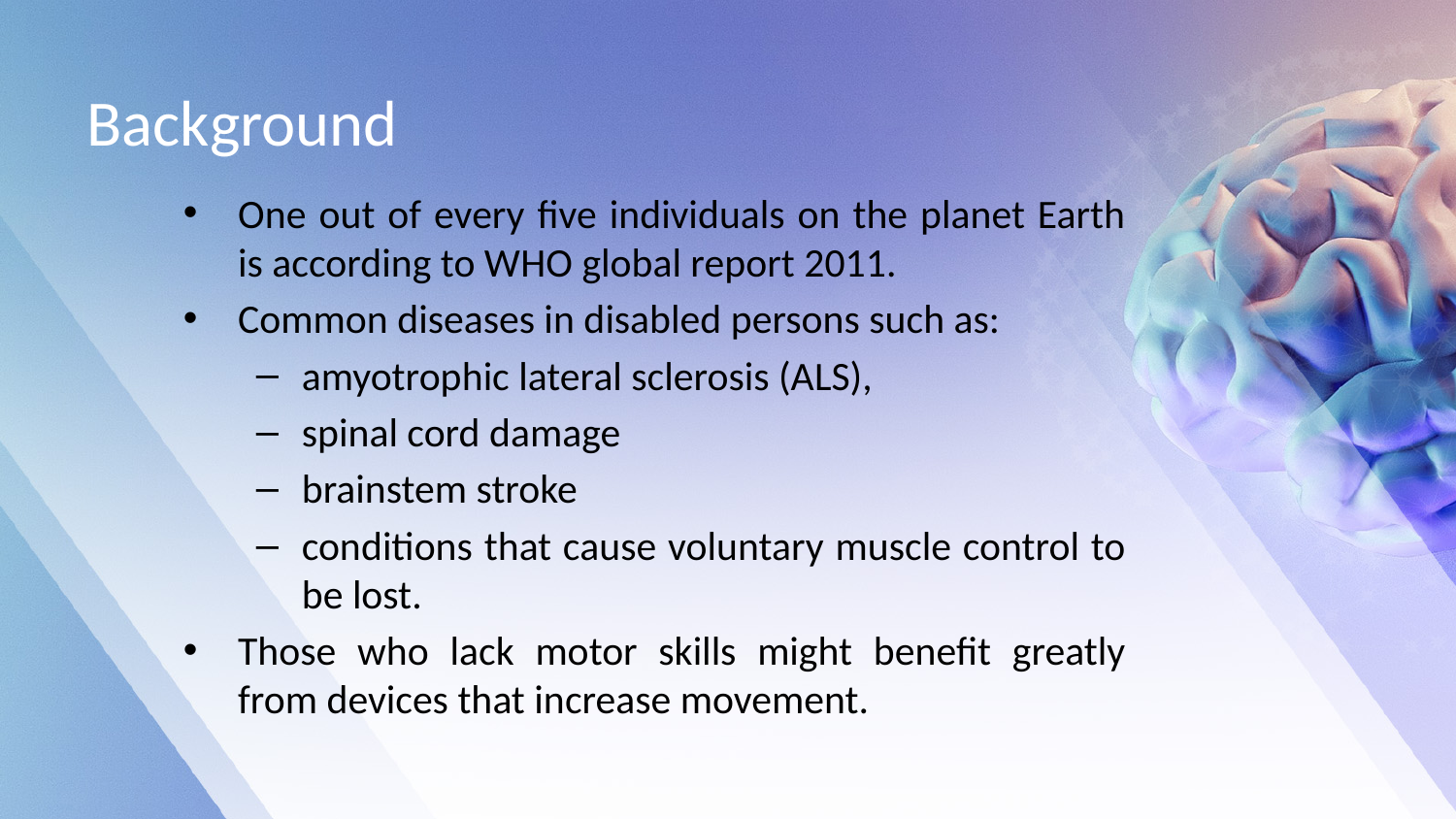

# Background
One out of every five individuals on the planet Earth is according to WHO global report 2011.
Common diseases in disabled persons such as:
amyotrophic lateral sclerosis (ALS),
spinal cord damage
brainstem stroke
conditions that cause voluntary muscle control to be lost.
Those who lack motor skills might benefit greatly from devices that increase movement.